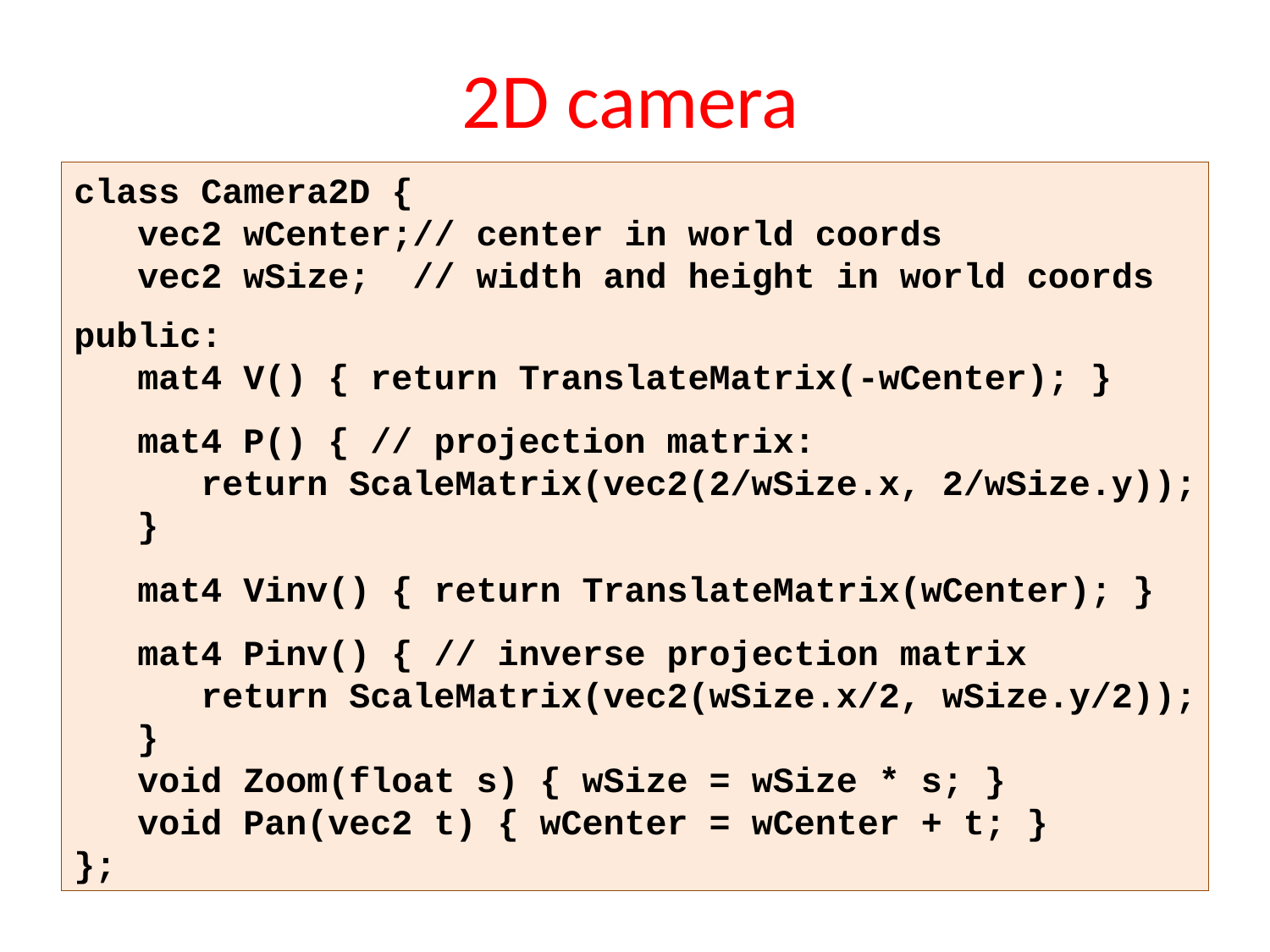

# 2D camera
class Camera2D {
   vec2 wCenter;// center in world coords
   vec2 wSize;  // width and height in world coords

public:
   mat4 V() { return TranslateMatrix(-wCenter); }

   mat4 P() { // projection matrix:
      return ScaleMatrix(vec2(2/wSize.x, 2/wSize.y));
   }

   mat4 Vinv() { return TranslateMatrix(wCenter); }

   mat4 Pinv() { // inverse projection matrix
      return ScaleMatrix(vec2(wSize.x/2, wSize.y/2));
   }
   void Zoom(float s) { wSize = wSize * s; }
   void Pan(vec2 t) { wCenter = wCenter + t; }
};